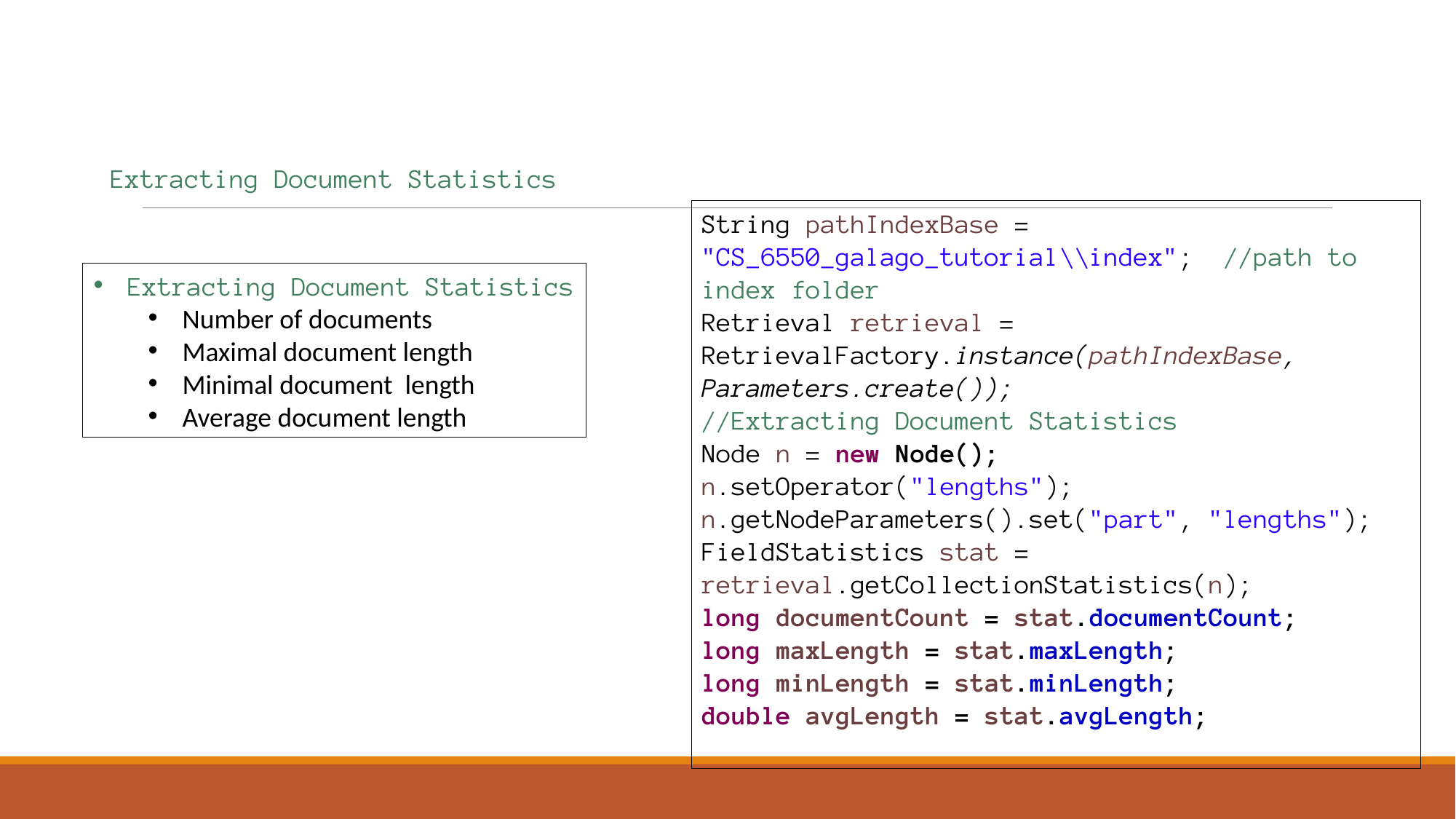

Extracting Document Statistics
String pathIndexBase = "CS_6550_galago_tutorial\\index";  //path to index folder
Retrieval retrieval = RetrievalFactory.instance(pathIndexBase, Parameters.create());
//Extracting Document Statistics
Node n = new Node();
n.setOperator("lengths");
n.getNodeParameters().set("part", "lengths");
FieldStatistics stat = retrieval.getCollectionStatistics(n);
long documentCount = stat.documentCount;
long maxLength = stat.maxLength;
long minLength = stat.minLength;
double avgLength = stat.avgLength;

Extracting Document Statistics
Number of documents
Maximal document length
Minimal document  length
Average document length